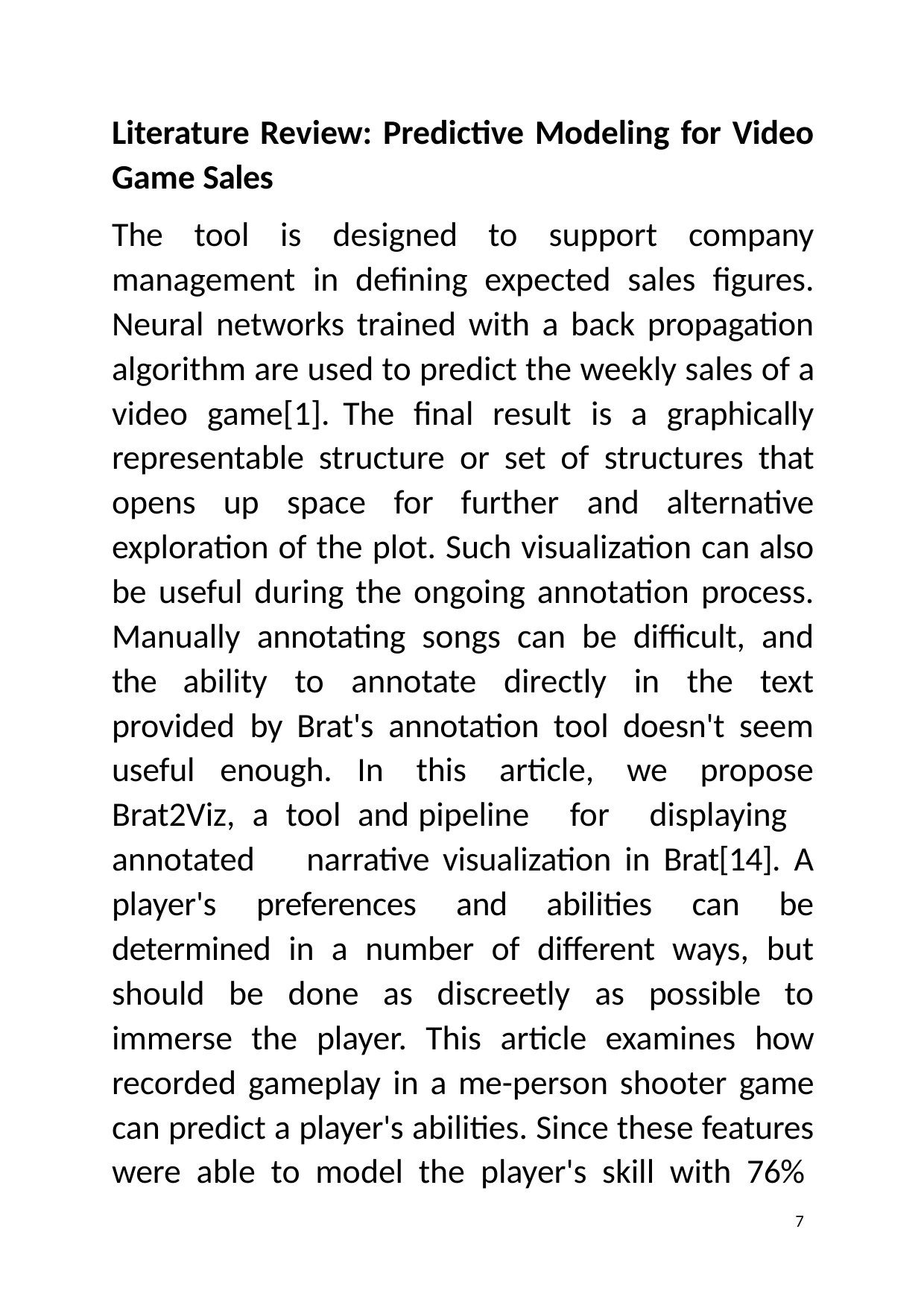

Literature Review: Predictive Modeling for Video Game Sales
The  tool  is  designed  to  support  company management in defining expected sales figures. Neural networks trained with a back propagation algorithm are used to predict the weekly sales of a video  game[1]. The  final  result  is  a  graphically representable structure or set of structures that opens  up  space  for  further  and  alternative exploration of the plot. Such visualization can also be useful during the ongoing annotation process. Manually annotating songs can be difficult, and the ability to annotate directly in the text provided by Brat's annotation tool doesn't seem useful enough. In this article, we propose Brat2Viz, a tool and pipeline   for   displaying   annotated   narrative visualization in Brat[14]. A player's preferences and abilities can be determined in a number of different ways, but should be done as discreetly as possible to immerse the player. This article examines how recorded gameplay in a me-person shooter game can predict a player's abilities. Since these features were able to model the player's skill with 76%
7